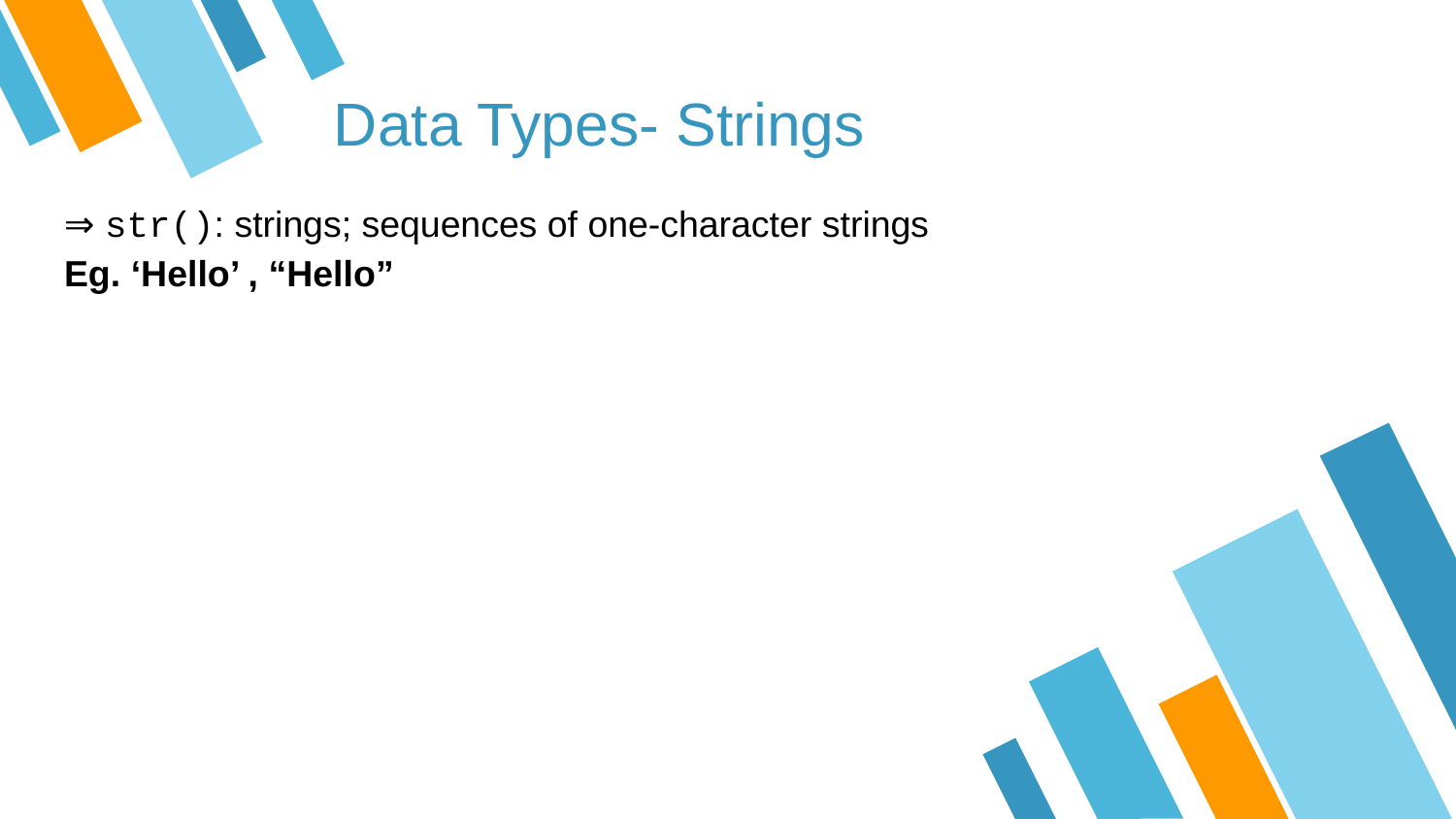

Data Types- Strings
⇒ str(): strings; sequences of one-character strings
Eg. ‘Hello’ , “Hello”